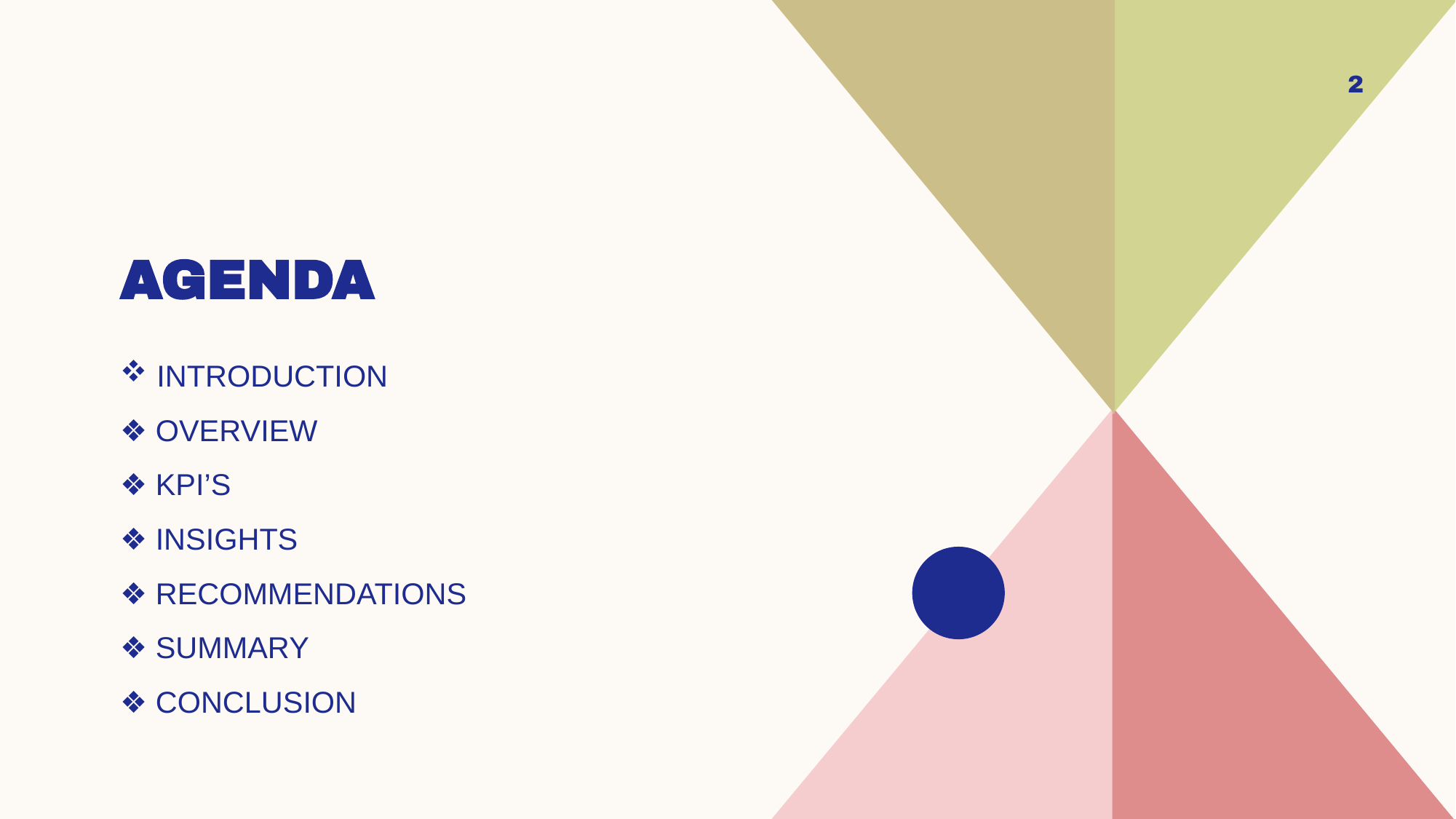

2
# agenda
INTRODUCTION
❖ OVERVIEW
❖ KPI’S
❖ INSIGHTS
❖ RECOMMENDATIONS
❖ SUMMARY
❖ CONCLUSION